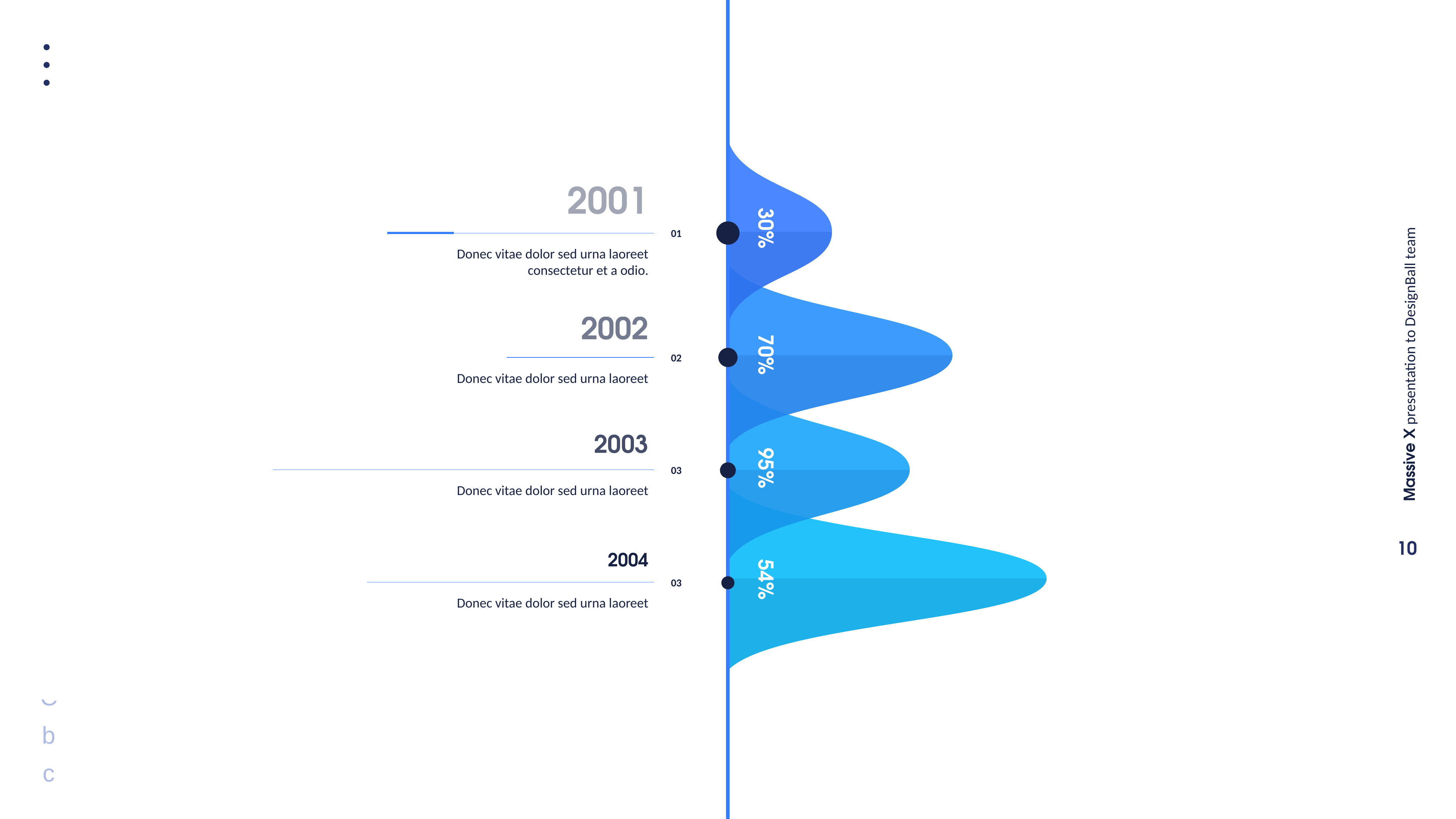

2001

30%

01
Donec vitae dolor sed urna laoreet consectetur et a odio.

2002
70%

02
Donec vitae dolor sed urna laoreet

2003
95%
03

Donec vitae dolor sed urna laoreet
2004
54%
03

Donec vitae dolor sed urna laoreet